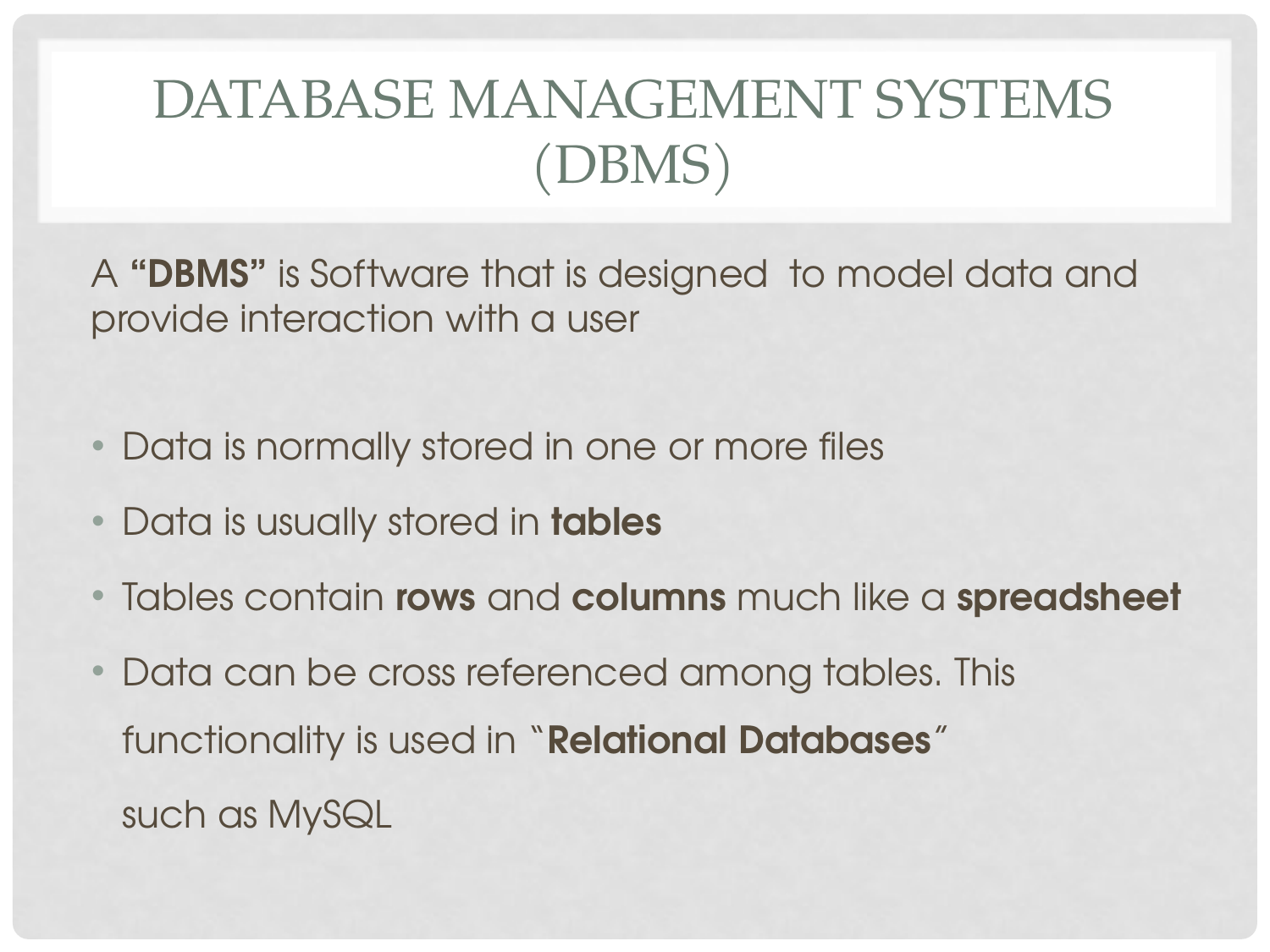

# Database Management Systems (DBMS)
A “DBMS” is Software that is designed  to model data and provide interaction with a user

Data is normally stored in one or more files
Data is usually stored in tables
Tables contain rows and columns much like a spreadsheet
Data can be cross referenced among tables. This functionality is used in “Relational Databases”
   such as MySQL